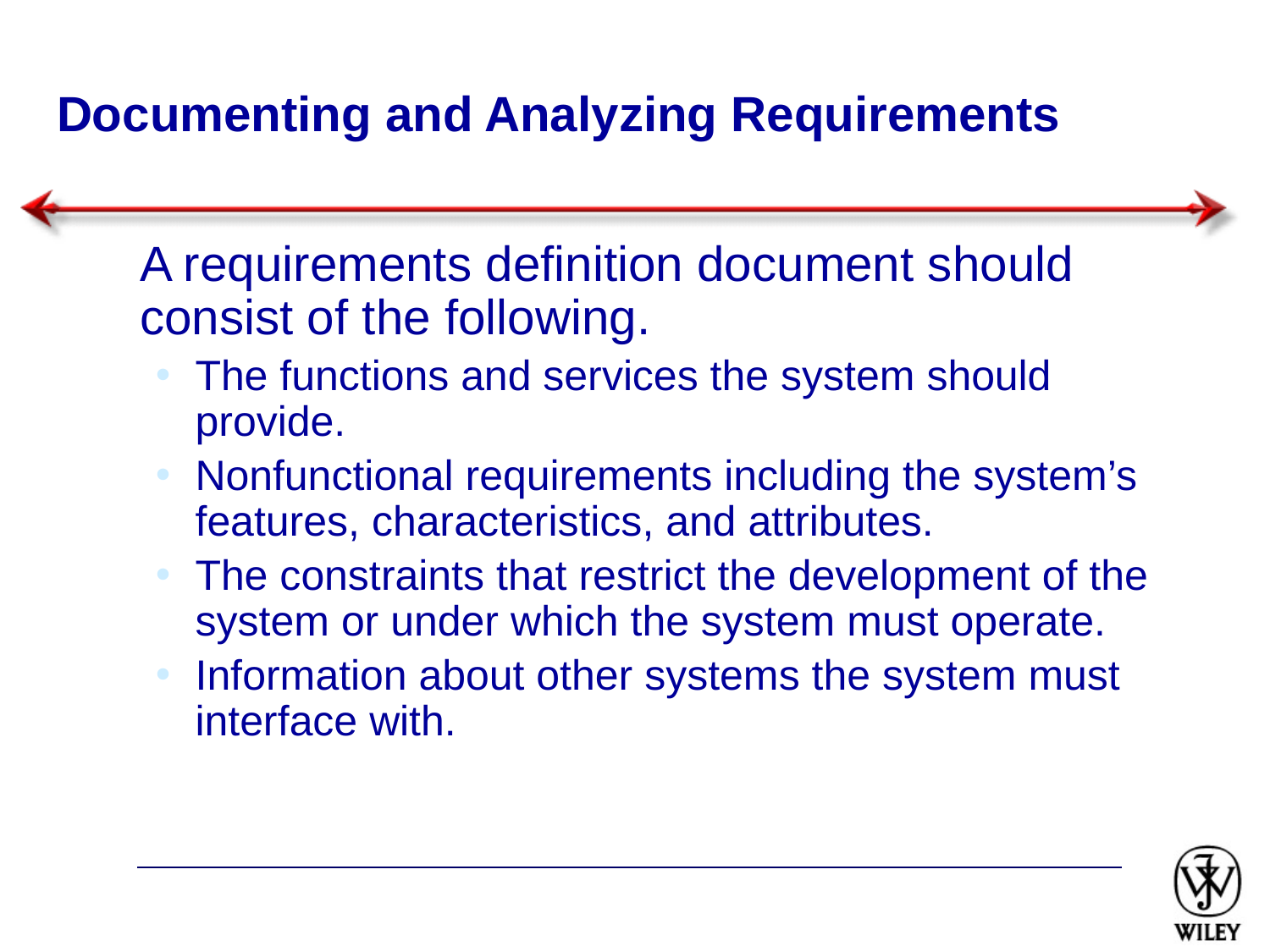

# Documenting and Analyzing Requirements
	A requirements definition document should consist of the following.
The functions and services the system should provide.
Nonfunctional requirements including the system’s features, characteristics, and attributes.
The constraints that restrict the development of the system or under which the system must operate.
Information about other systems the system must interface with.